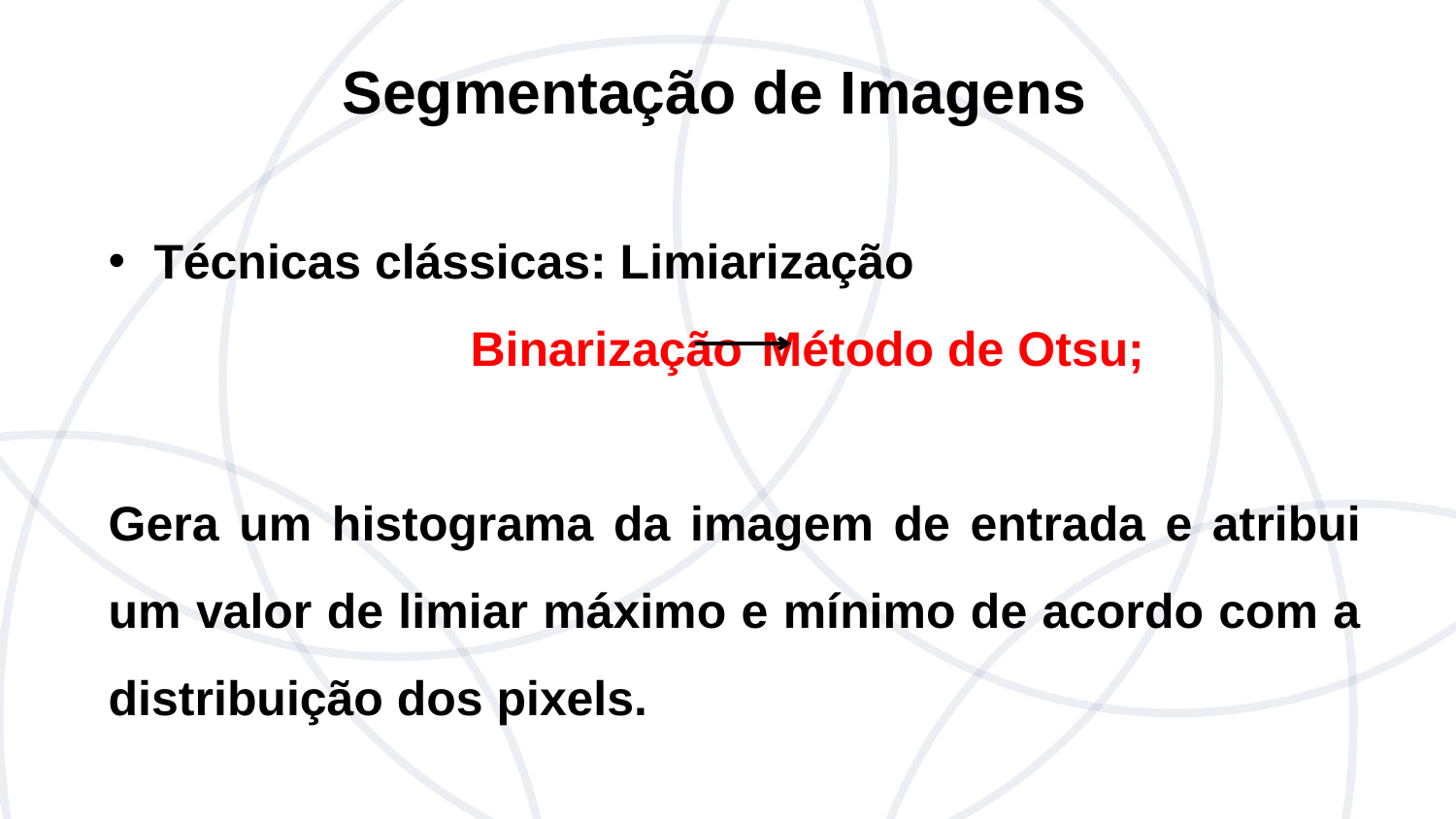

Segmentação de Imagens
Técnicas clássicas: Limiarização
	Binarização 	Método de Otsu;

Gera um histograma da imagem de entrada e atribui um valor de limiar máximo e mínimo de acordo com a distribuição dos pixels.